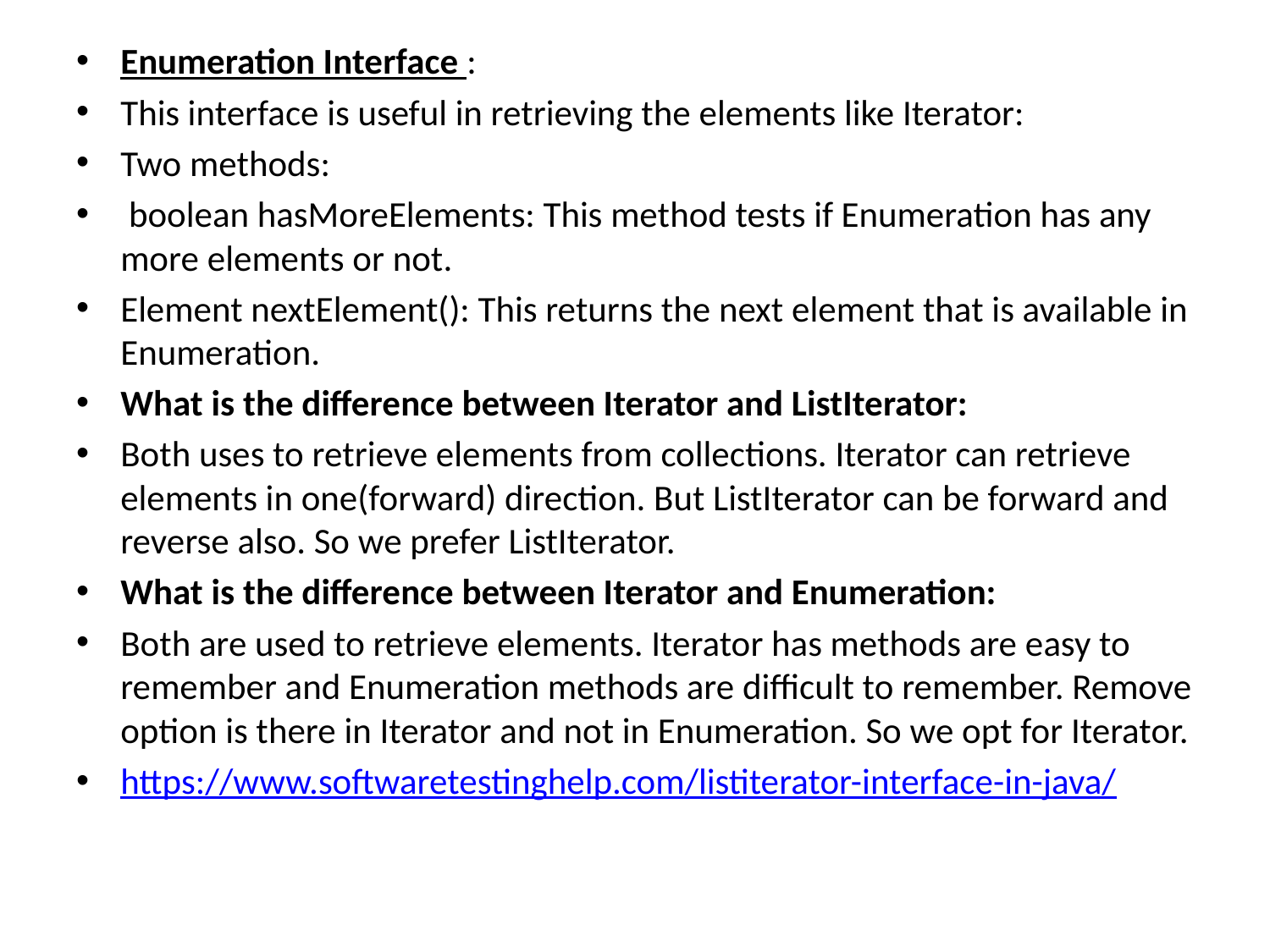

Enumeration Interface :
This interface is useful in retrieving the elements like Iterator:
Two methods:
 boolean hasMoreElements: This method tests if Enumeration has any more elements or not.
Element nextElement(): This returns the next element that is available in Enumeration.
What is the difference between Iterator and ListIterator:
Both uses to retrieve elements from collections. Iterator can retrieve elements in one(forward) direction. But ListIterator can be forward and reverse also. So we prefer ListIterator.
What is the difference between Iterator and Enumeration:
Both are used to retrieve elements. Iterator has methods are easy to remember and Enumeration methods are difficult to remember. Remove option is there in Iterator and not in Enumeration. So we opt for Iterator.
https://www.softwaretestinghelp.com/listiterator-interface-in-java/

#